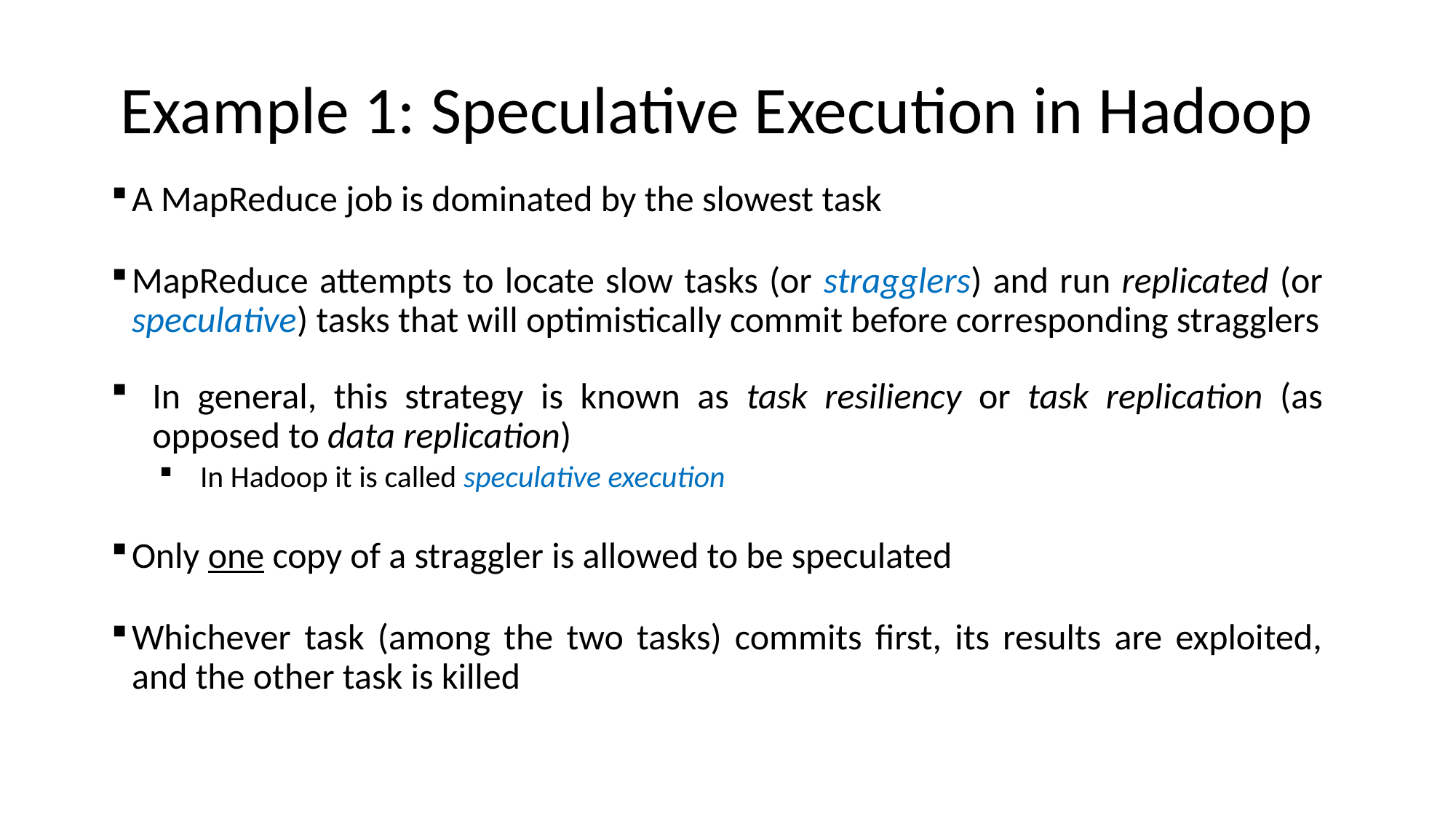

# Example 1: Speculative Execution in Hadoop
A MapReduce job is dominated by the slowest task

MapReduce attempts to locate slow tasks (or stragglers) and run replicated (or speculative) tasks that will optimistically commit before corresponding stragglers

In general, this strategy is known as task resiliency or task replication (as opposed to data replication)
In Hadoop it is called speculative execution

Only one copy of a straggler is allowed to be speculated

Whichever task (among the two tasks) commits first, its results are exploited, and the other task is killed